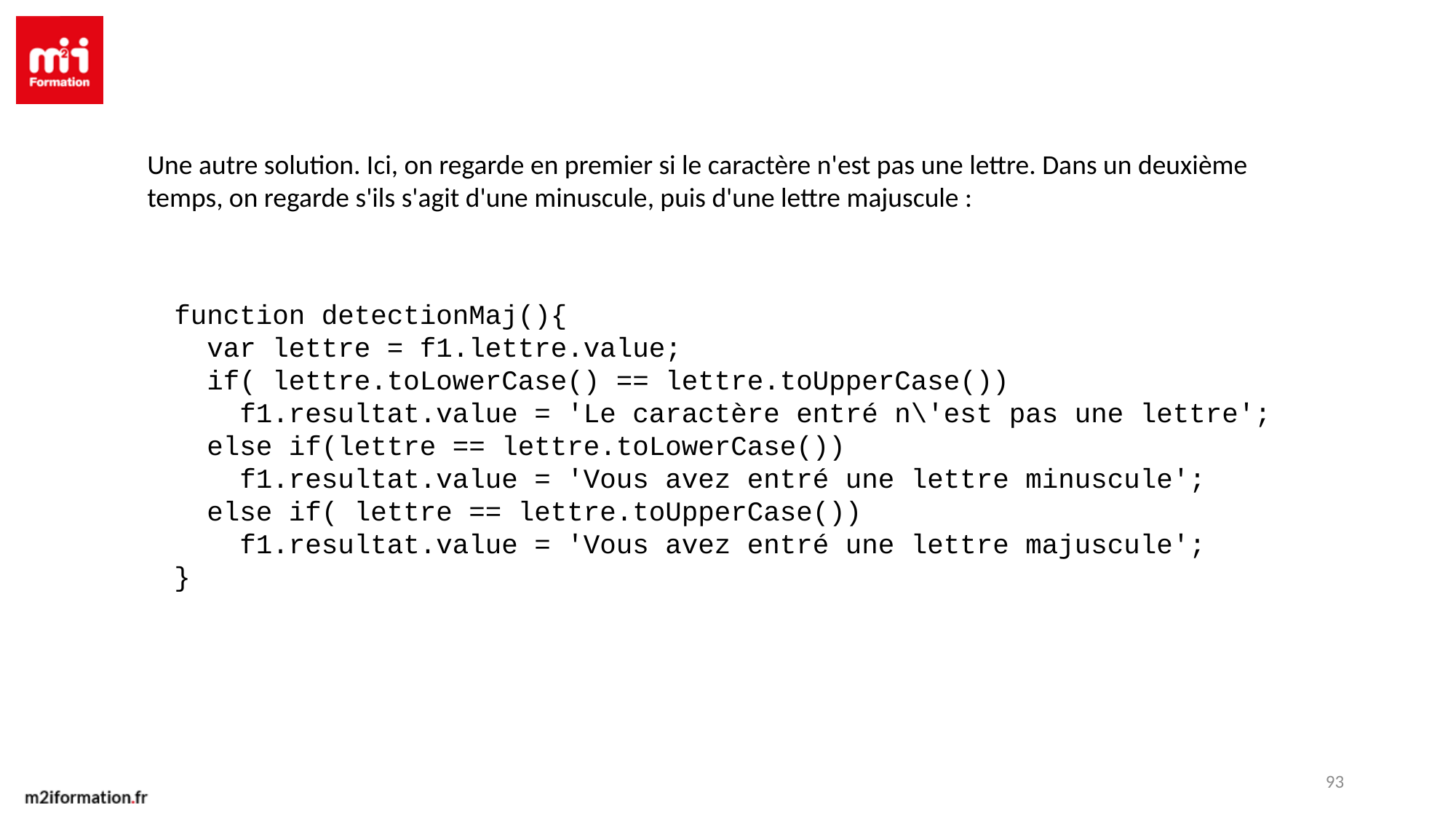

Une autre solution. Ici, on regarde en premier si le caractère n'est pas une lettre. Dans un deuxième temps, on regarde s'ils s'agit d'une minuscule, puis d'une lettre majuscule :
    function detectionMaj(){
      var lettre = f1.lettre.value;
      if( lettre.toLowerCase() == lettre.toUpperCase())        
        f1.resultat.value = 'Le caractère entré n\'est pas une lettre';
      else if(lettre == lettre.toLowerCase())
        f1.resultat.value = 'Vous avez entré une lettre minuscule';
      else if( lettre == lettre.toUpperCase())
        f1.resultat.value = 'Vous avez entré une lettre majuscule';
    }
93